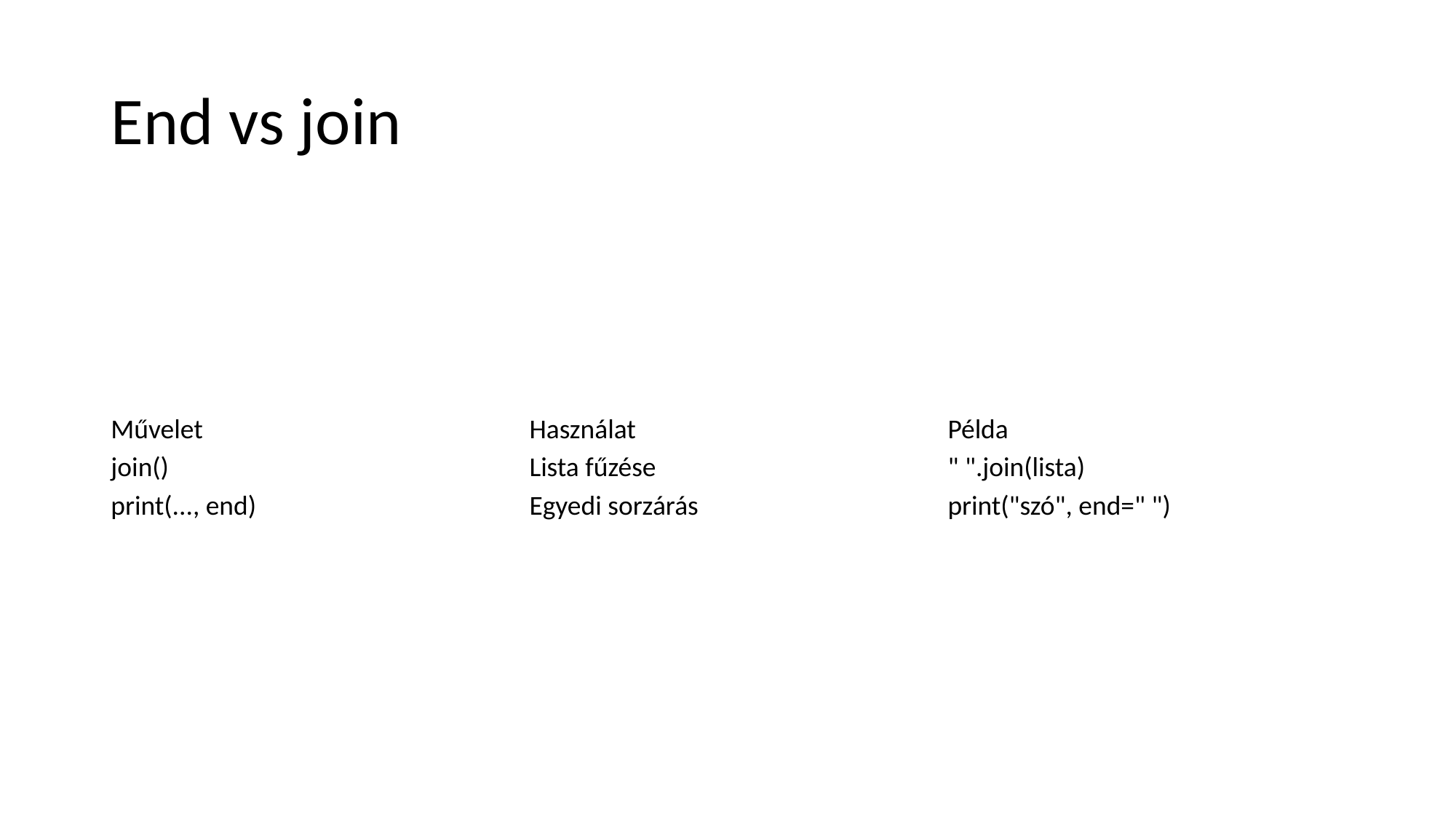

# End vs join
| Művelet | Használat | Példa |
| --- | --- | --- |
| join() | Lista fűzése | " ".join(lista) |
| print(..., end) | Egyedi sorzárás | print("szó", end=" ") |